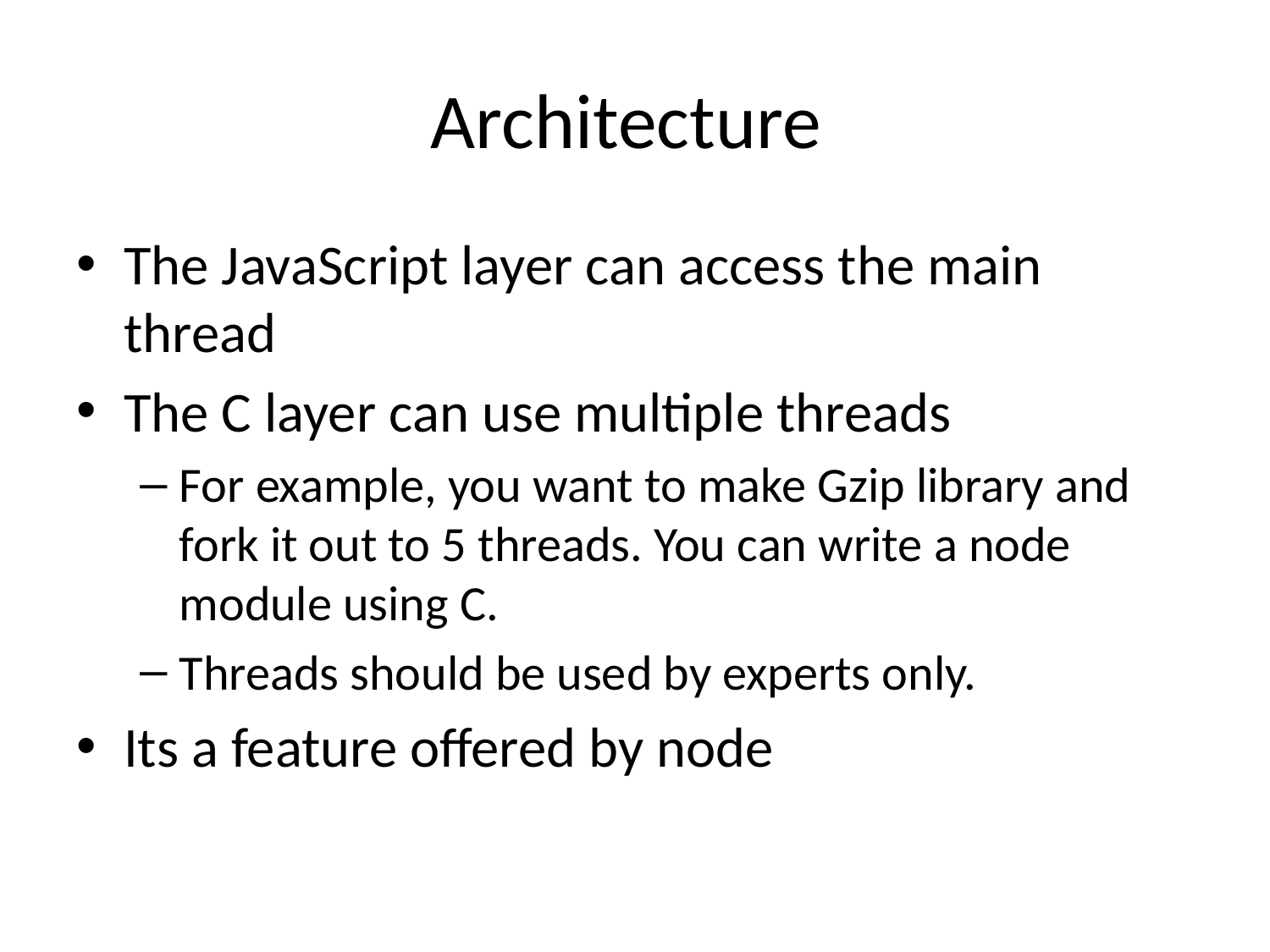

# Architecture
The JavaScript layer can access the main thread
The C layer can use multiple threads
For example, you want to make Gzip library and fork it out to 5 threads. You can write a node module using C.
Threads should be used by experts only.
Its a feature offered by node